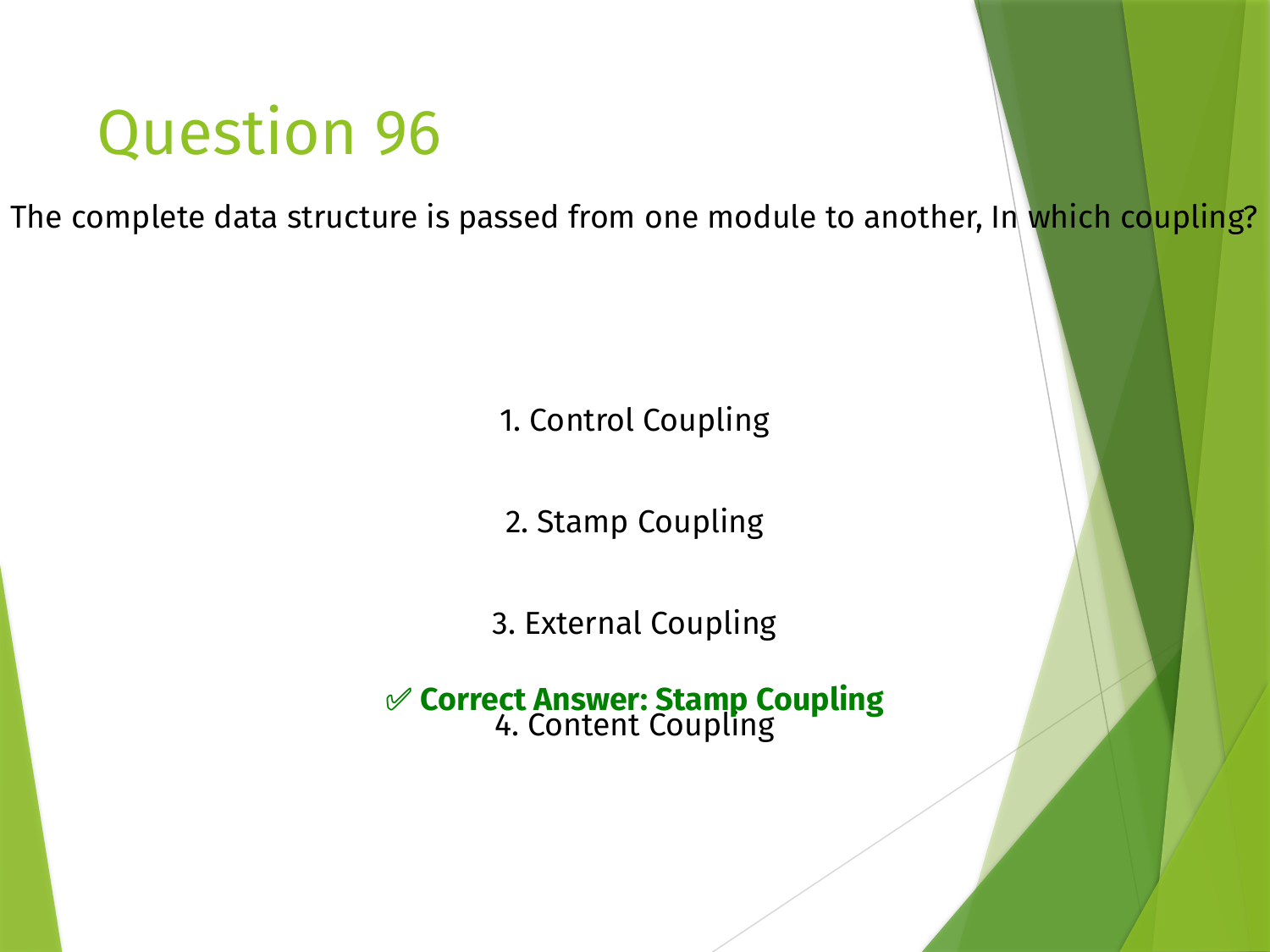

# Question 96
The complete data structure is passed from one module to another, In which coupling?

1. Control Coupling

2. Stamp Coupling

3. External Coupling

✅ Correct Answer: Stamp Coupling

4. Content Coupling